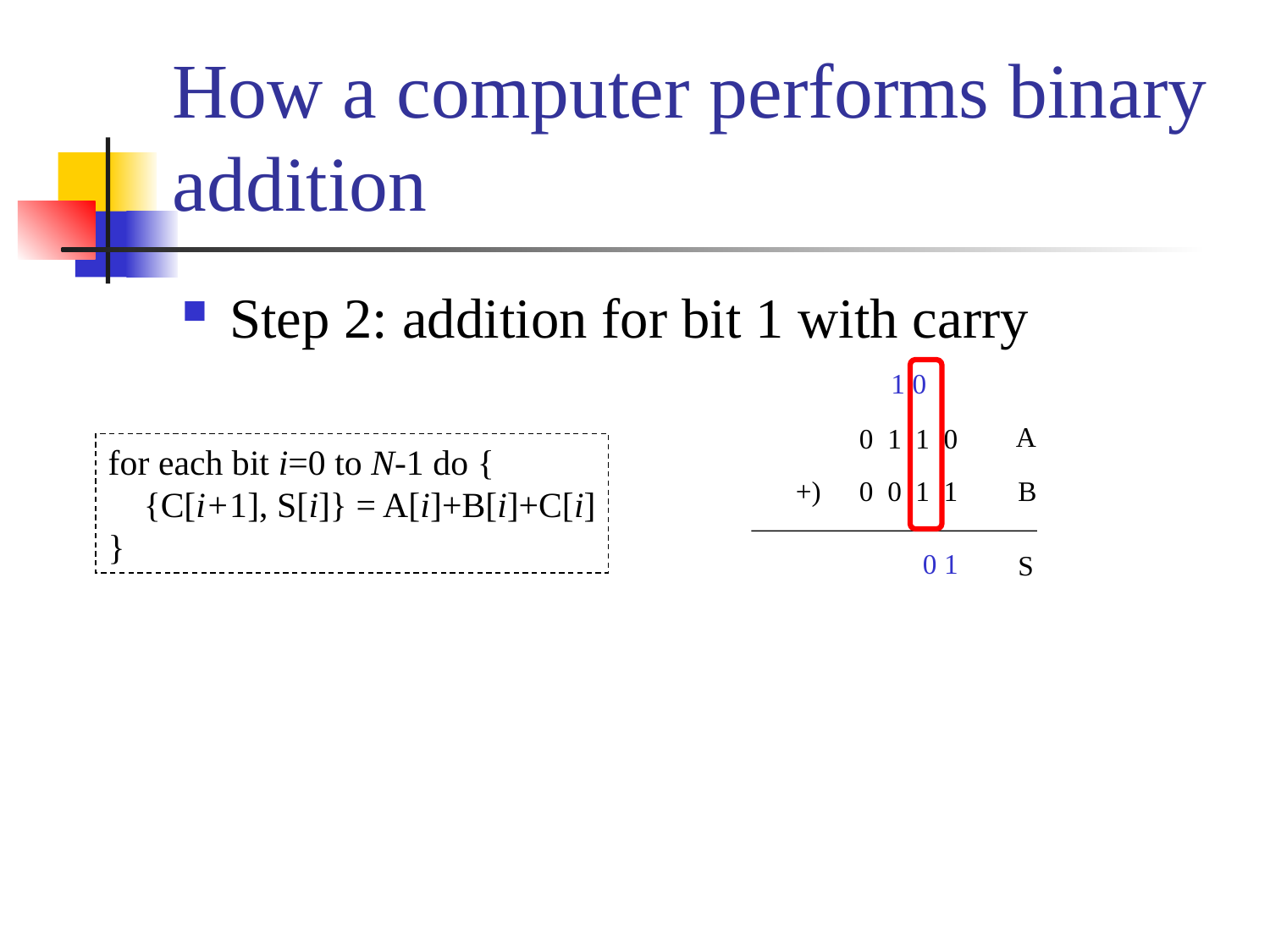

# How a computer performs binary addition
Step 2: addition for bit 1 with carry
1
0

A
0  1  1  0
+)
0  0  1  1

B
S
for each bit i=0 to N-1 do {
    {C[i+1], S[i]} = A[i]+B[i]+C[i]
}
0
1